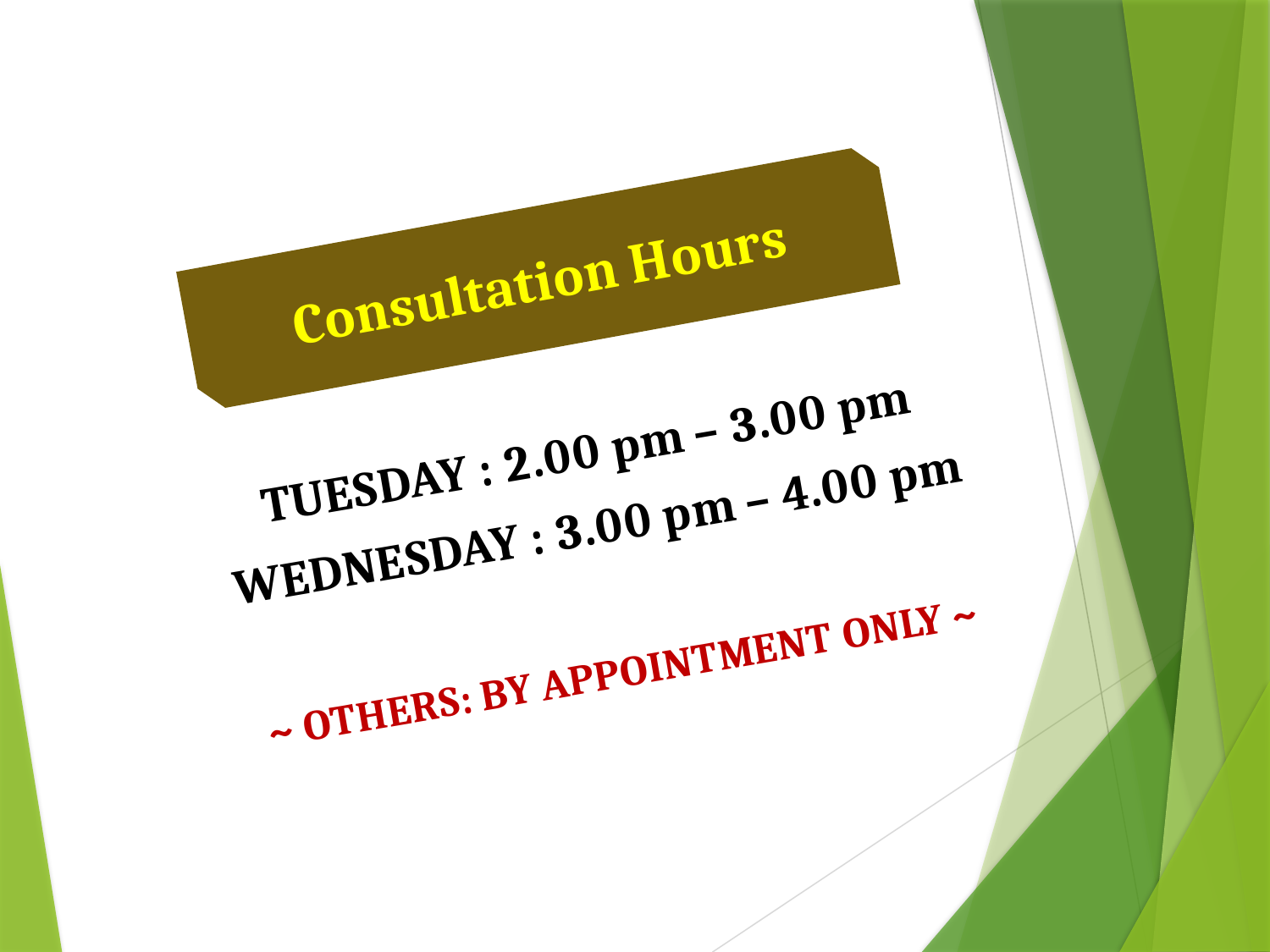

Consultation Hours
TUESDAY : 2.00 pm – 3.00 pm
WEDNESDAY : 3.00 pm – 4.00 pm

~ OTHERS: BY APPOINTMENT ONLY ~